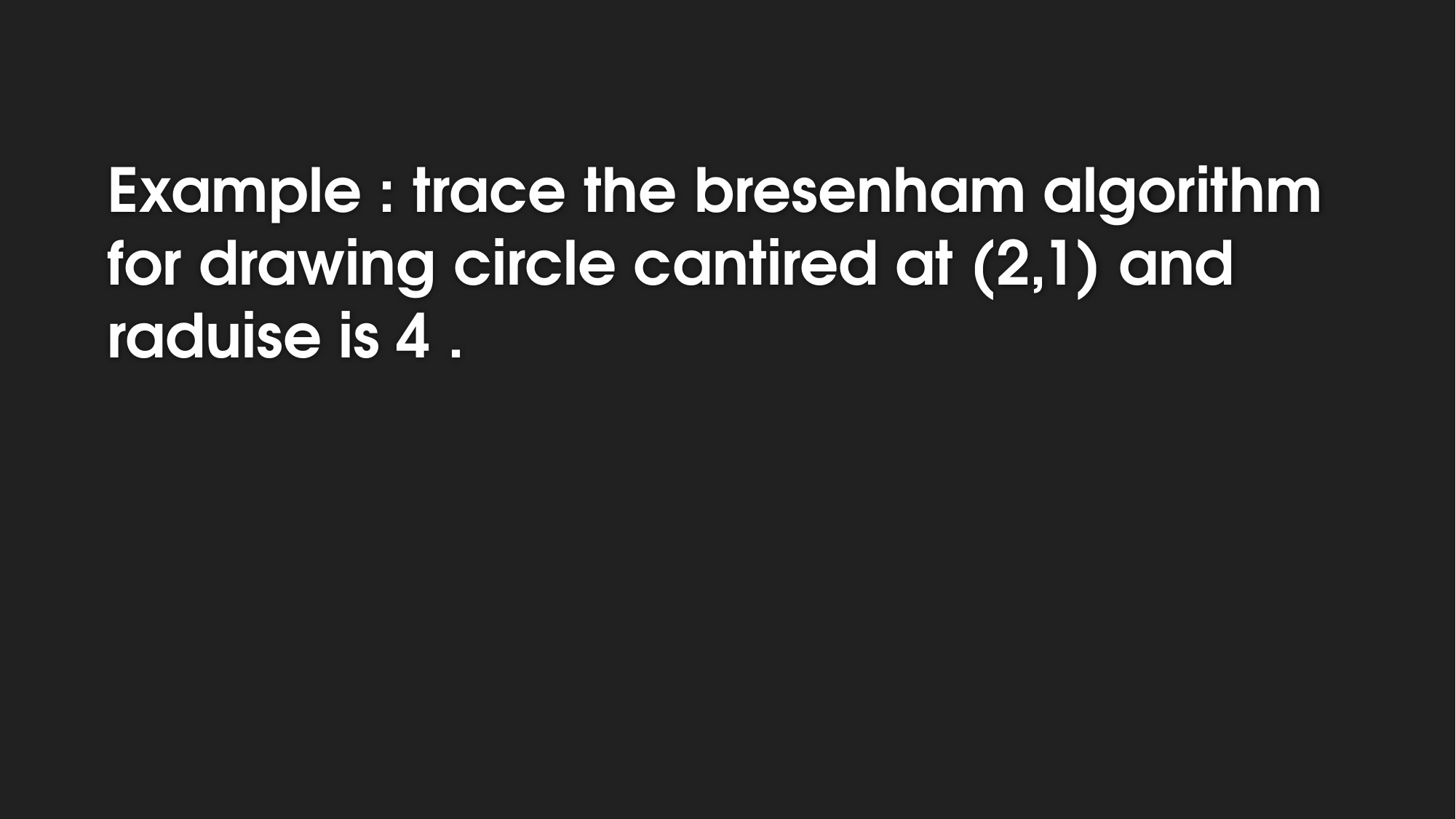

# Example : trace the bresenham algorithm for drawing circle cantired at (2,1) and raduise is 4 .